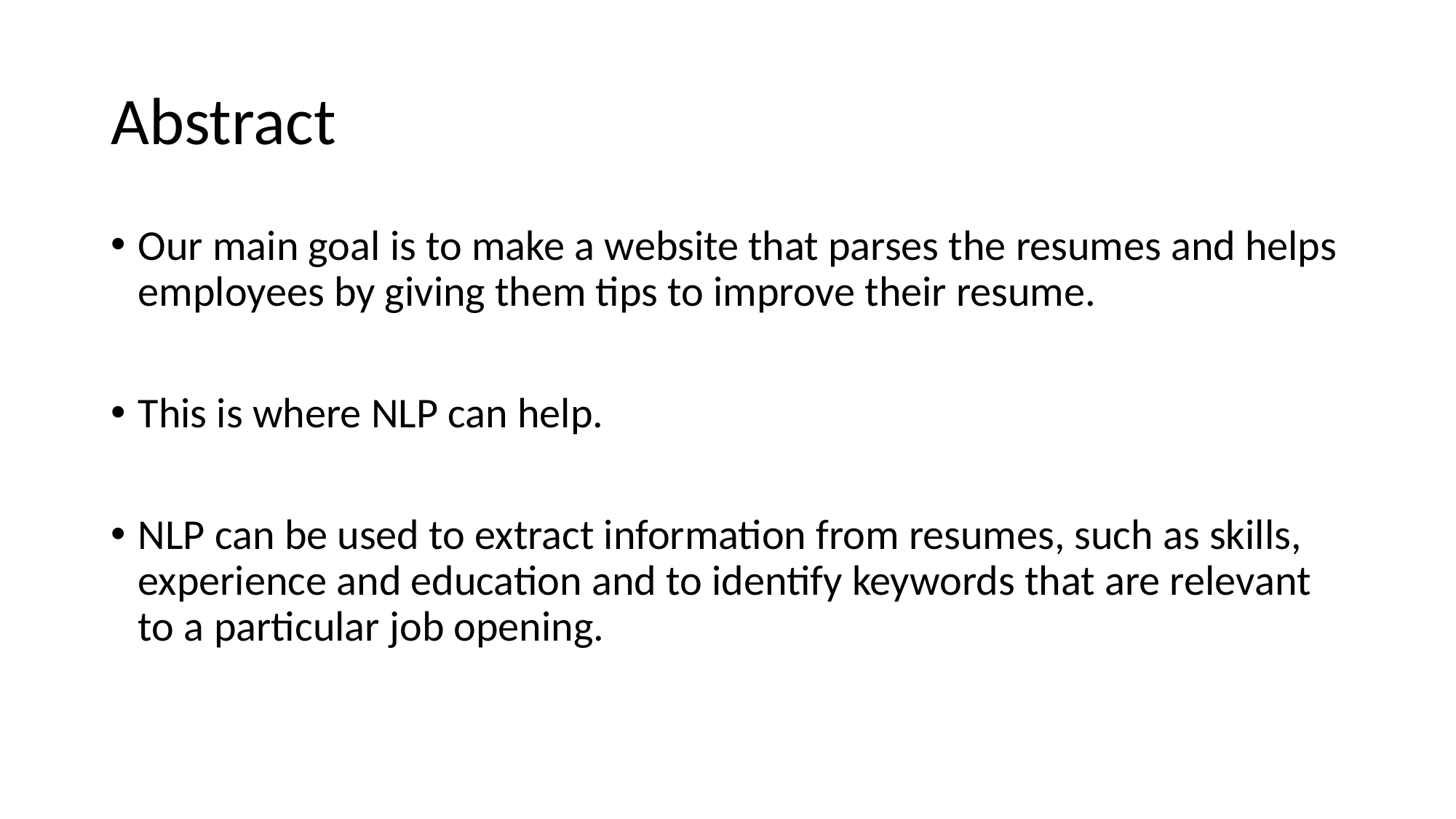

# Abstract
Our main goal is to make a website that parses the resumes and helps employees by giving them tips to improve their resume.

This is where NLP can help.

NLP can be used to extract information from resumes, such as skills, experience and education and to identify keywords that are relevant to a particular job opening.